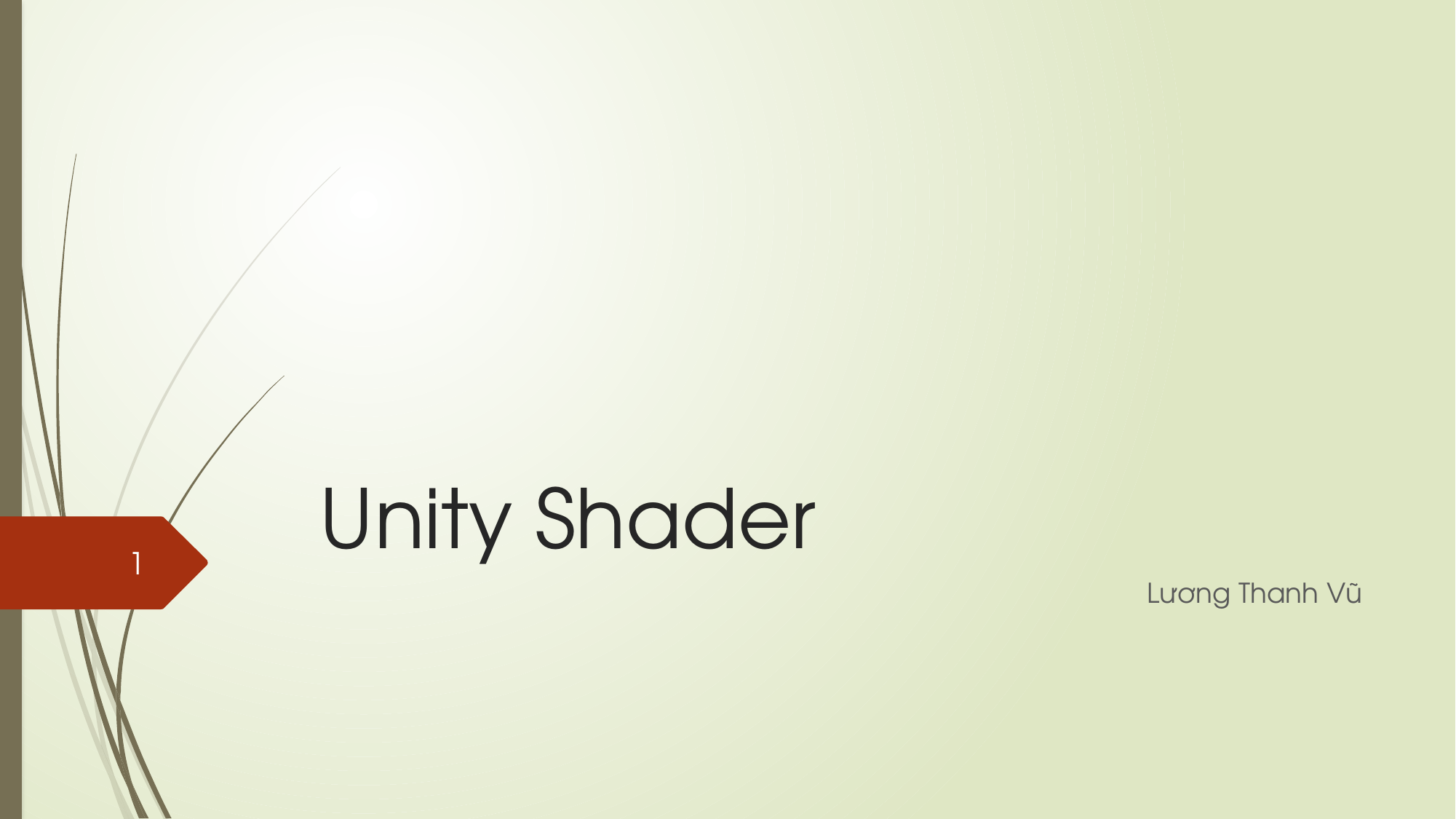

# Unity Shader
1
Lương Thanh Vũ